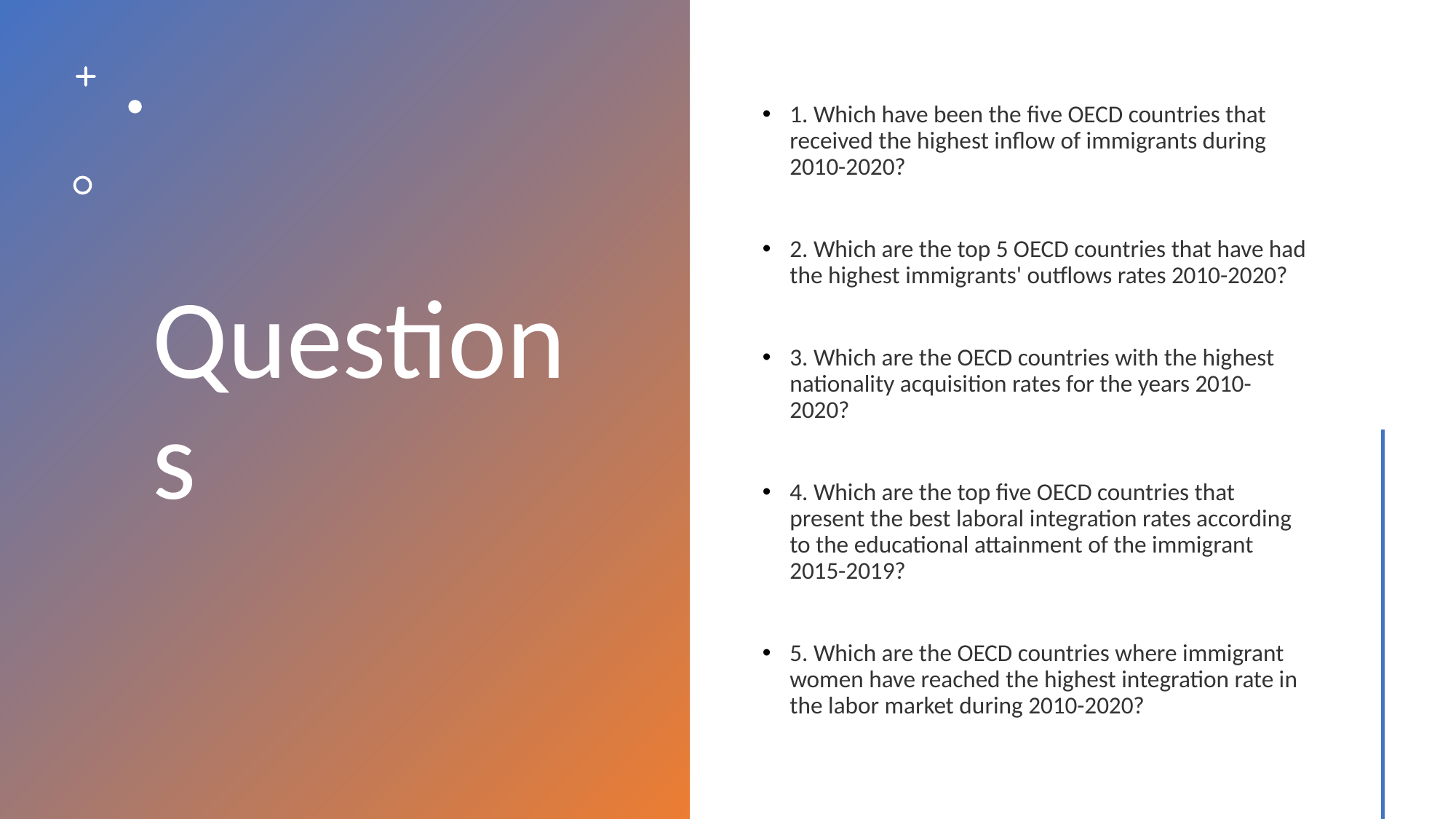

# Questions
1. Which have been the five OECD countries that received the highest inflow of immigrants during 2010-2020?

2. Which are the top 5 OECD countries that have had the highest immigrants' outflows rates 2010-2020?

3. Which are the OECD countries with the highest nationality acquisition rates for the years 2010-2020?

4. Which are the top five OECD countries that present the best laboral integration rates according to the educational attainment of the immigrant 2015-2019?

5. Which are the OECD countries where immigrant women have reached the highest integration rate in the labor market during 2010-2020?